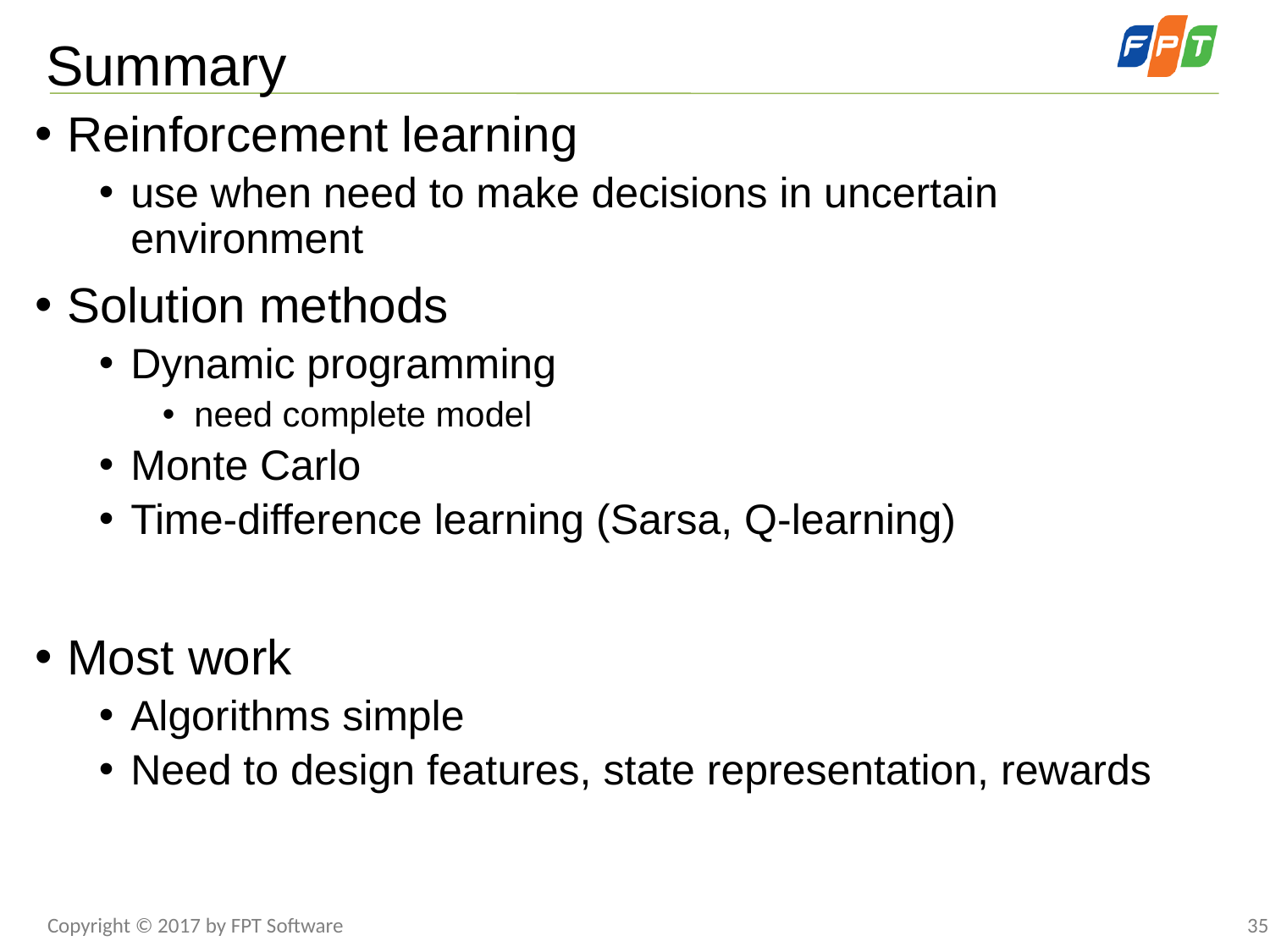

# Summary
Reinforcement learning
use when need to make decisions in uncertain environment
Solution methods
Dynamic programming
need complete model
Monte Carlo
Time-difference learning (Sarsa, Q-learning)

Most work
Algorithms simple
Need to design features, state representation, rewards